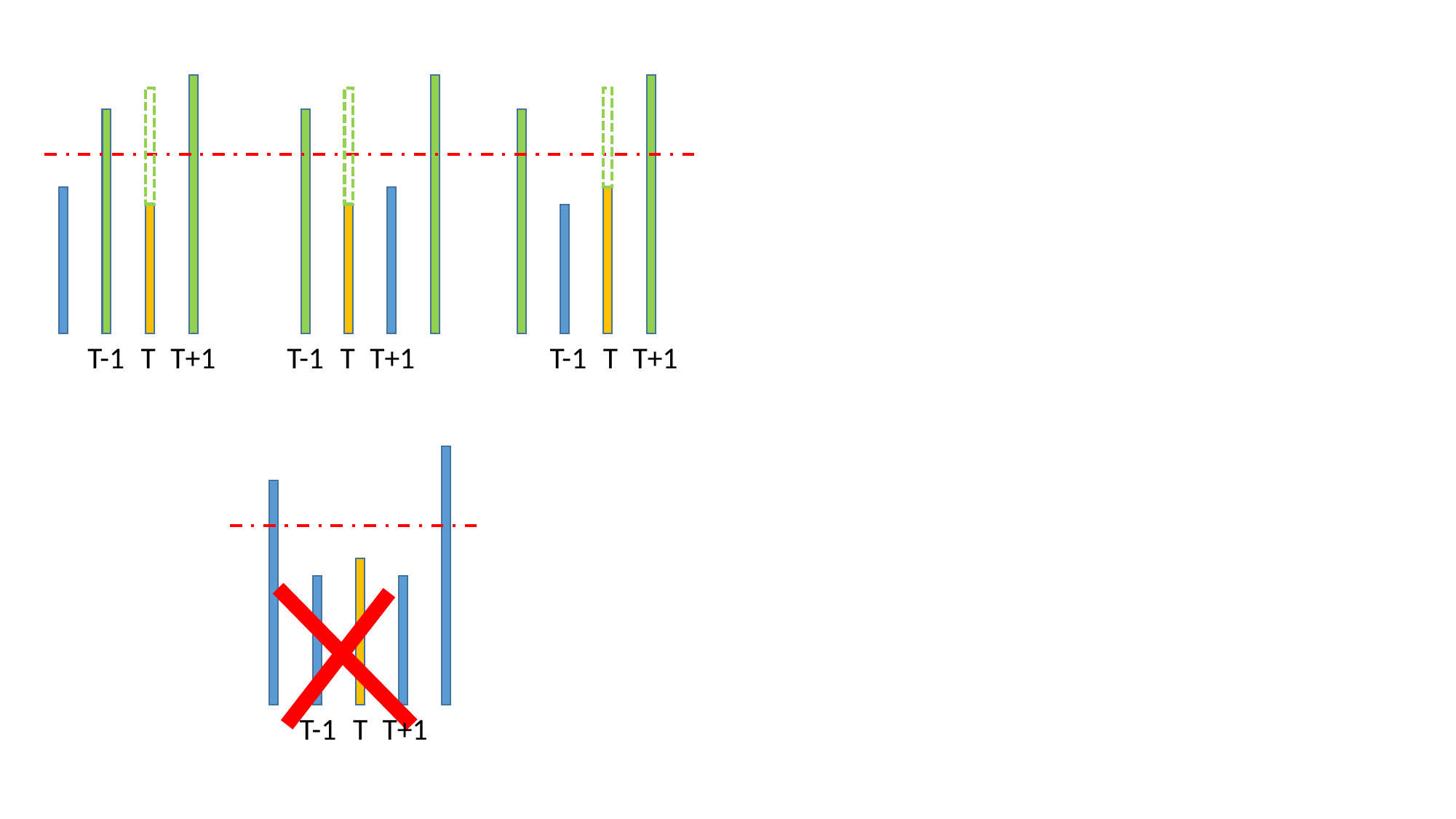

T-1
T-1
T
T+1
T-1
T
T+1
T
T+1

T-1
T
T+1